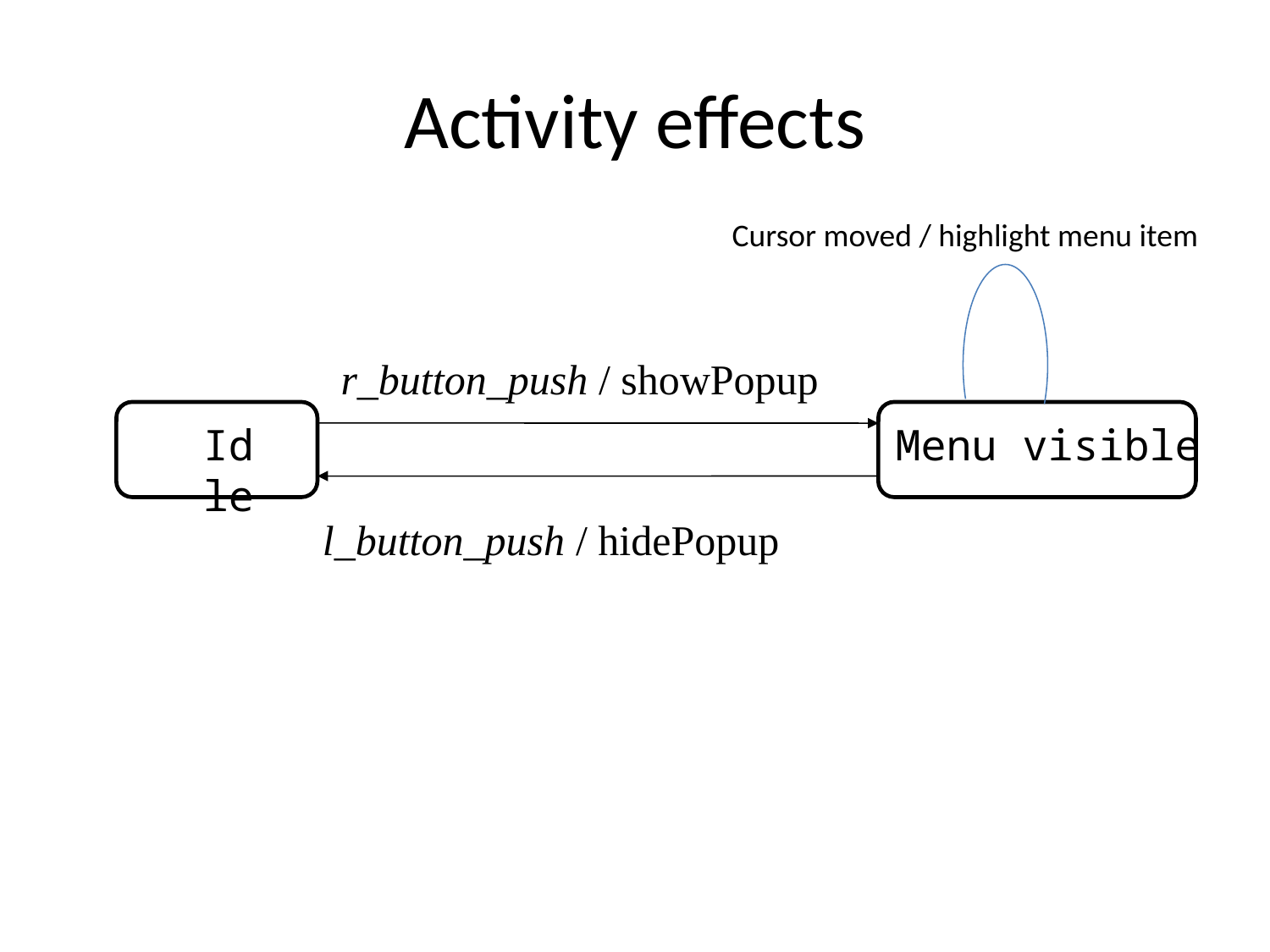

# Activity effects
Cursor moved / highlight menu item

r_button_push / showPopup

Idle
Menu visible

l_button_push / hidePopup